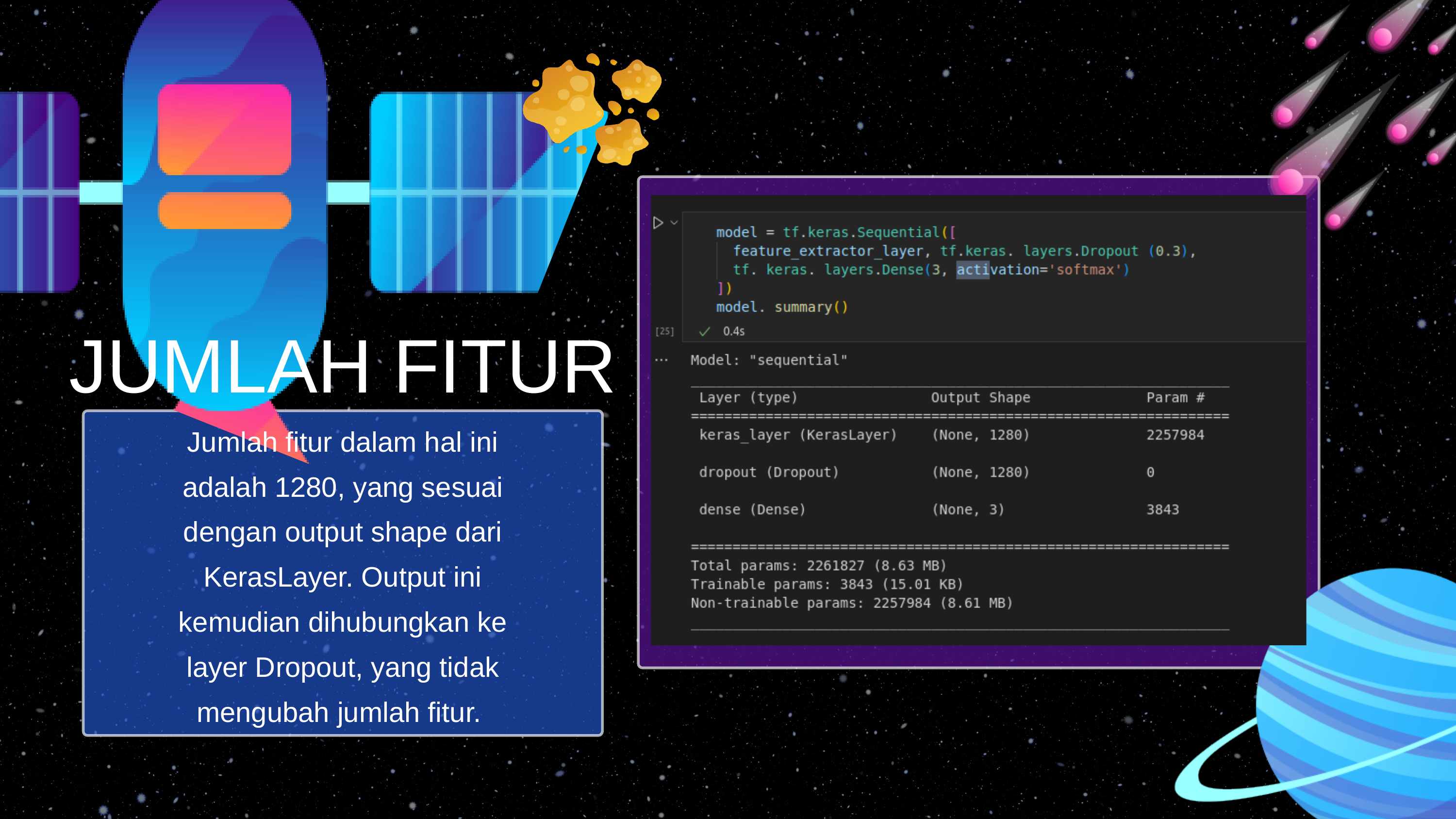

JUMLAH FITUR

Jumlah fitur dalam hal ini adalah 1280, yang sesuai dengan output shape dari KerasLayer. Output ini kemudian dihubungkan ke layer Dropout, yang tidak mengubah jumlah fitur.